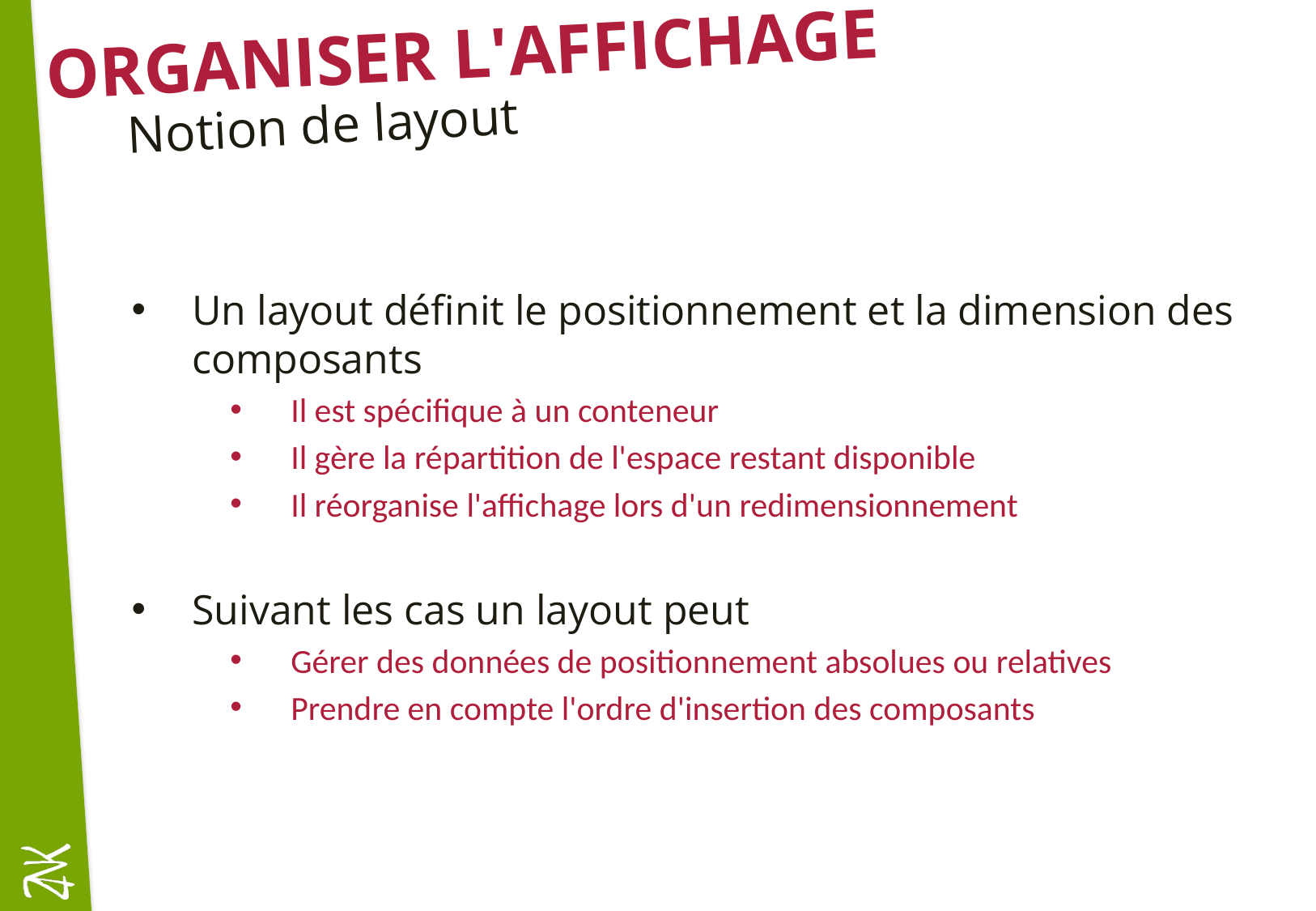

# Organiser l'affichage
Notion de layout
Un layout définit le positionnement et la dimension des composants
Il est spécifique à un conteneur
Il gère la répartition de l'espace restant disponible
Il réorganise l'affichage lors d'un redimensionnement

Suivant les cas un layout peut
Gérer des données de positionnement absolues ou relatives
Prendre en compte l'ordre d'insertion des composants